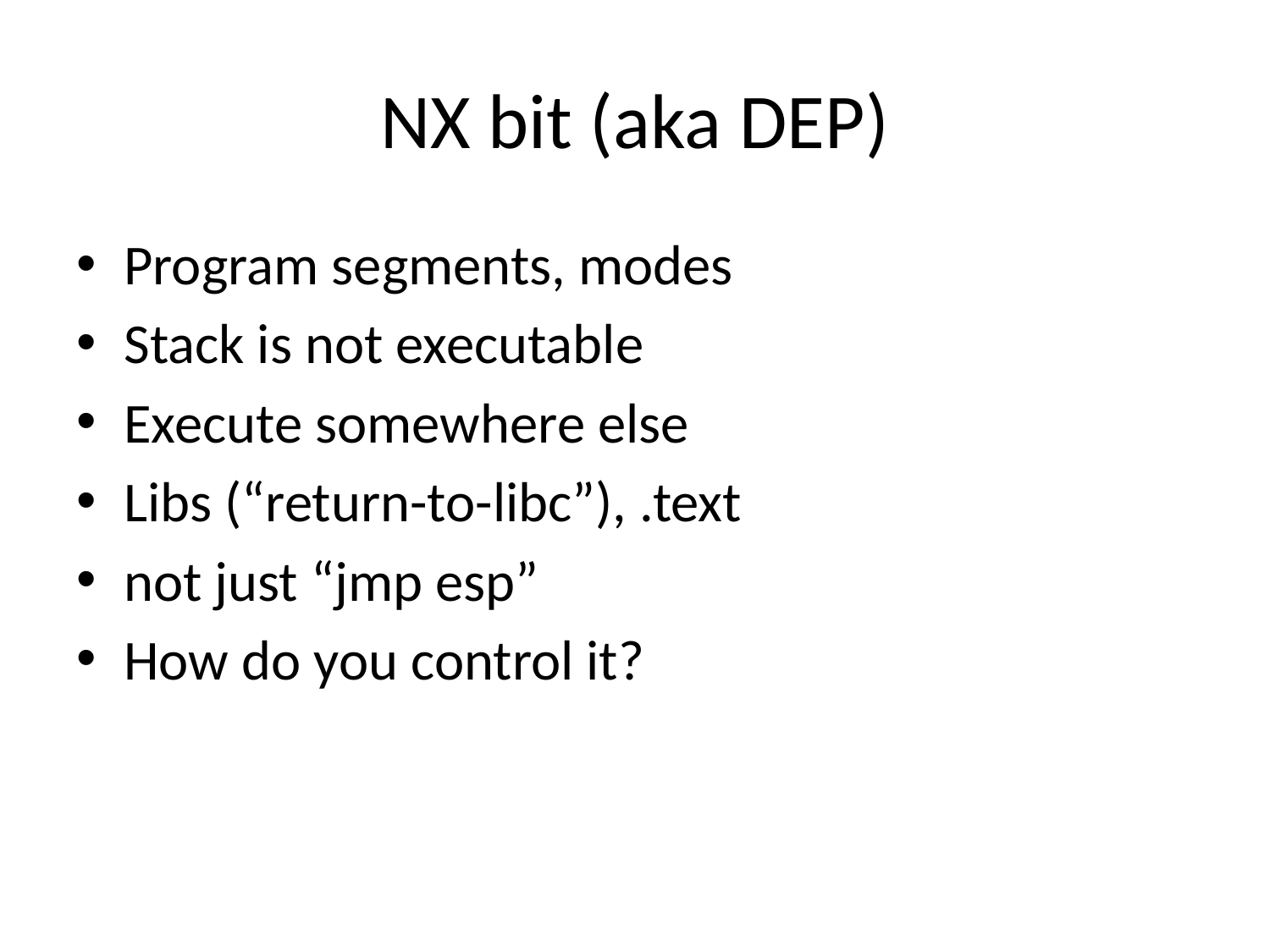

# NX bit (aka DEP)
Program segments, modes
Stack is not executable
Execute somewhere else
Libs (“return-to-libc”), .text
not just “jmp esp”
How do you control it?